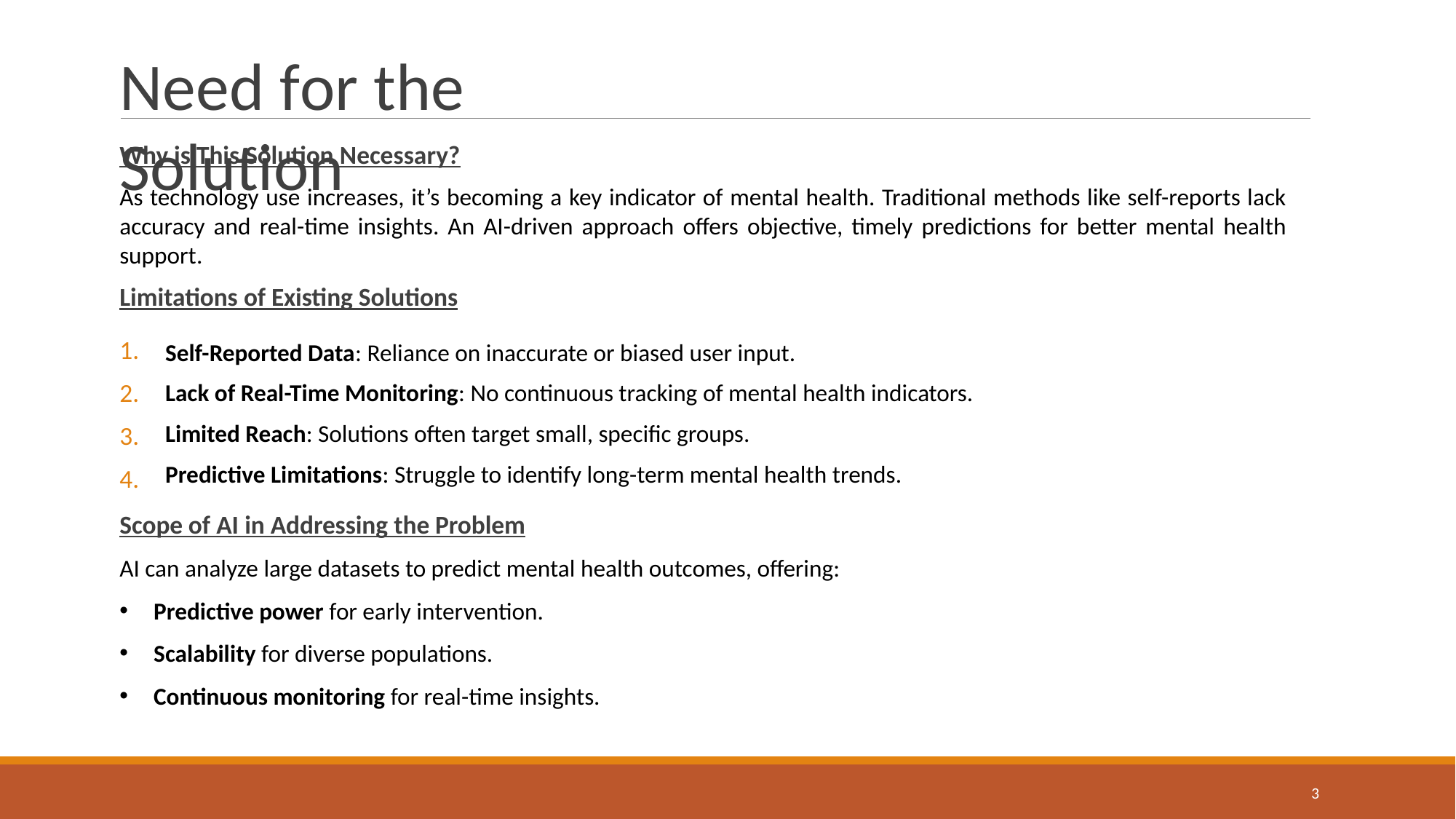

# Need for the Solution

Why is This Solution Necessary?
As technology use increases, it’s becoming a key indicator of mental health. Traditional methods like self-reports lack accuracy and real-time insights. An AI-driven approach offers objective, timely predictions for better mental health support.
Limitations of Existing Solutions
Self-Reported Data: Reliance on inaccurate or biased user input.
Lack of Real-Time Monitoring: No continuous tracking of mental health indicators.
Limited Reach: Solutions often target small, specific groups.
Predictive Limitations: Struggle to identify long-term mental health trends.
1.
2.
3.
4.
Scope of AI in Addressing the Problem
AI can analyze large datasets to predict mental health outcomes, offering:
Predictive power for early intervention.
Scalability for diverse populations.
Continuous monitoring for real-time insights.
3